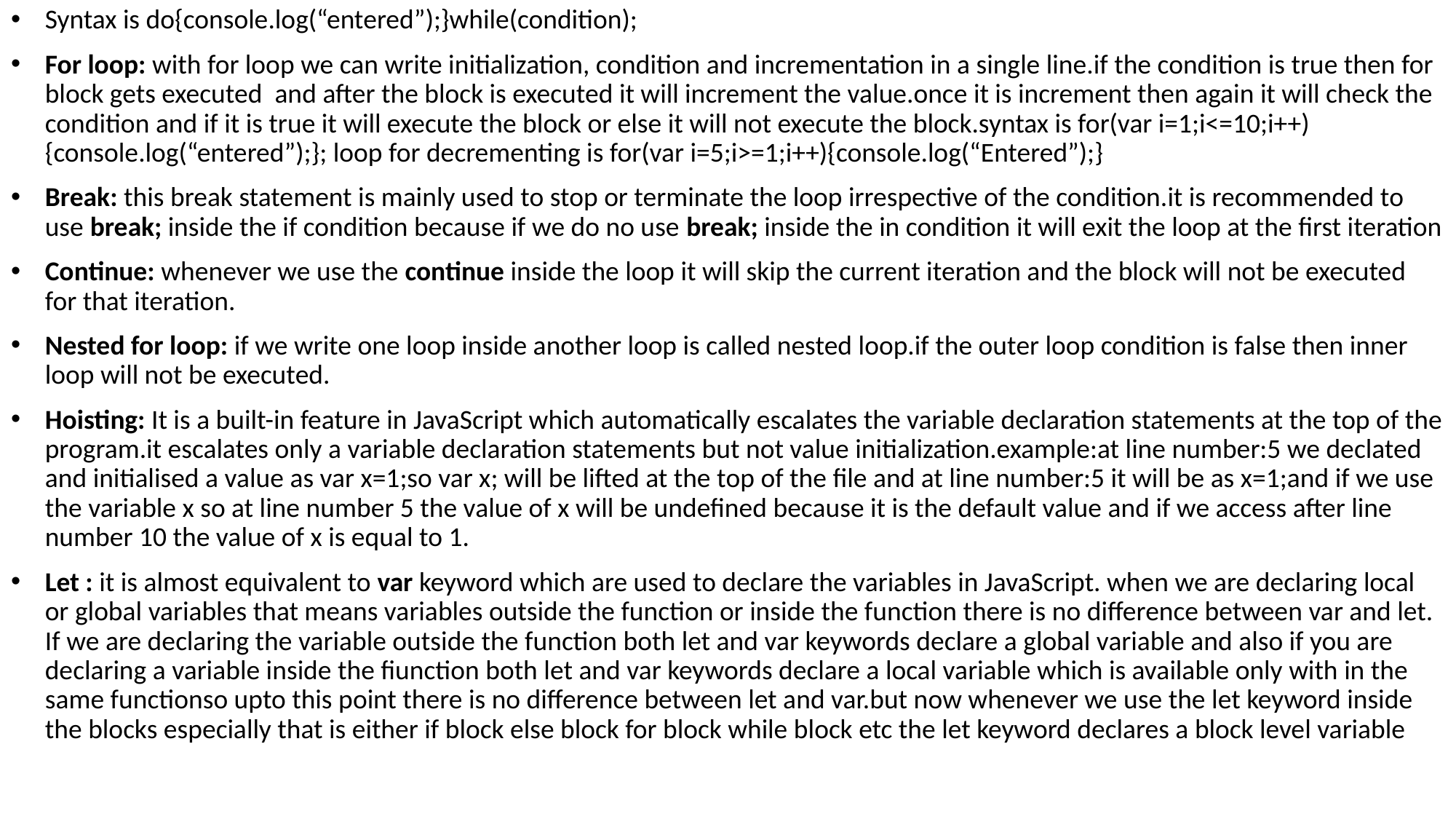

Syntax is do{console.log(“entered”);}while(condition);
For loop: with for loop we can write initialization, condition and incrementation in a single line.if the condition is true then for block gets executed  and after the block is executed it will increment the value.once it is increment then again it will check the condition and if it is true it will execute the block or else it will not execute the block.syntax is for(var i=1;i<=10;i++){console.log(“entered”);}; loop for decrementing is for(var i=5;i>=1;i++){console.log(“Entered”);}
Break: this break statement is mainly used to stop or terminate the loop irrespective of the condition.it is recommended to use break; inside the if condition because if we do no use break; inside the in condition it will exit the loop at the first iteration
Continue: whenever we use the continue inside the loop it will skip the current iteration and the block will not be executed for that iteration.
Nested for loop: if we write one loop inside another loop is called nested loop.if the outer loop condition is false then inner loop will not be executed.
Hoisting: It is a built-in feature in JavaScript which automatically escalates the variable declaration statements at the top of the program.it escalates only a variable declaration statements but not value initialization.example:at line number:5 we declated and initialised a value as var x=1;so var x; will be lifted at the top of the file and at line number:5 it will be as x=1;and if we use the variable x so at line number 5 the value of x will be undefined because it is the default value and if we access after line number 10 the value of x is equal to 1.
Let : it is almost equivalent to var keyword which are used to declare the variables in JavaScript. when we are declaring local or global variables that means variables outside the function or inside the function there is no difference between var and let. If we are declaring the variable outside the function both let and var keywords declare a global variable and also if you are declaring a variable inside the fiunction both let and var keywords declare a local variable which is available only with in the same functionso upto this point there is no difference between let and var.but now whenever we use the let keyword inside the blocks especially that is either if block else block for block while block etc the let keyword declares a block level variable